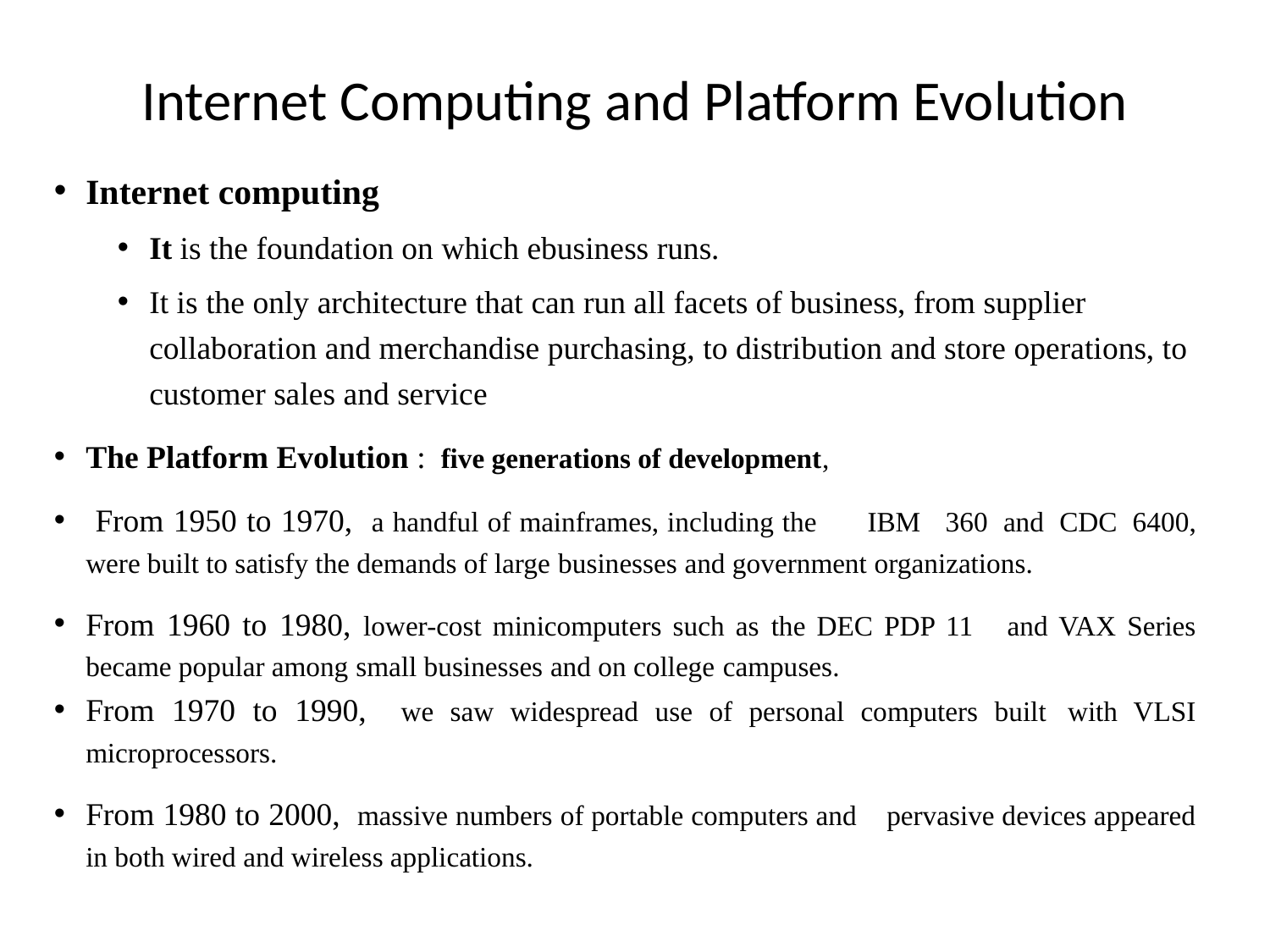

# Internet Computing and Platform Evolution
Internet computing
It is the foundation on which ebusiness runs.
It is the only architecture that can run all facets of business, from supplier collaboration and merchandise purchasing, to distribution and store operations, to customer sales and service
The Platform Evolution :  five generations of development,
 From 1950 to 1970,  a handful of mainframes, including the      IBM   360 and CDC 6400, were built to satisfy the demands of large businesses and government organizations.
From 1960 to 1980, lower-cost minicomputers such as the DEC PDP 11   and VAX Series became popular among small businesses and on college campuses.
From 1970 to 1990,  we saw widespread use of personal computers built with VLSI microprocessors.
From 1980 to 2000,  massive numbers of portable computers and    pervasive devices appeared in both wired and wireless applications.